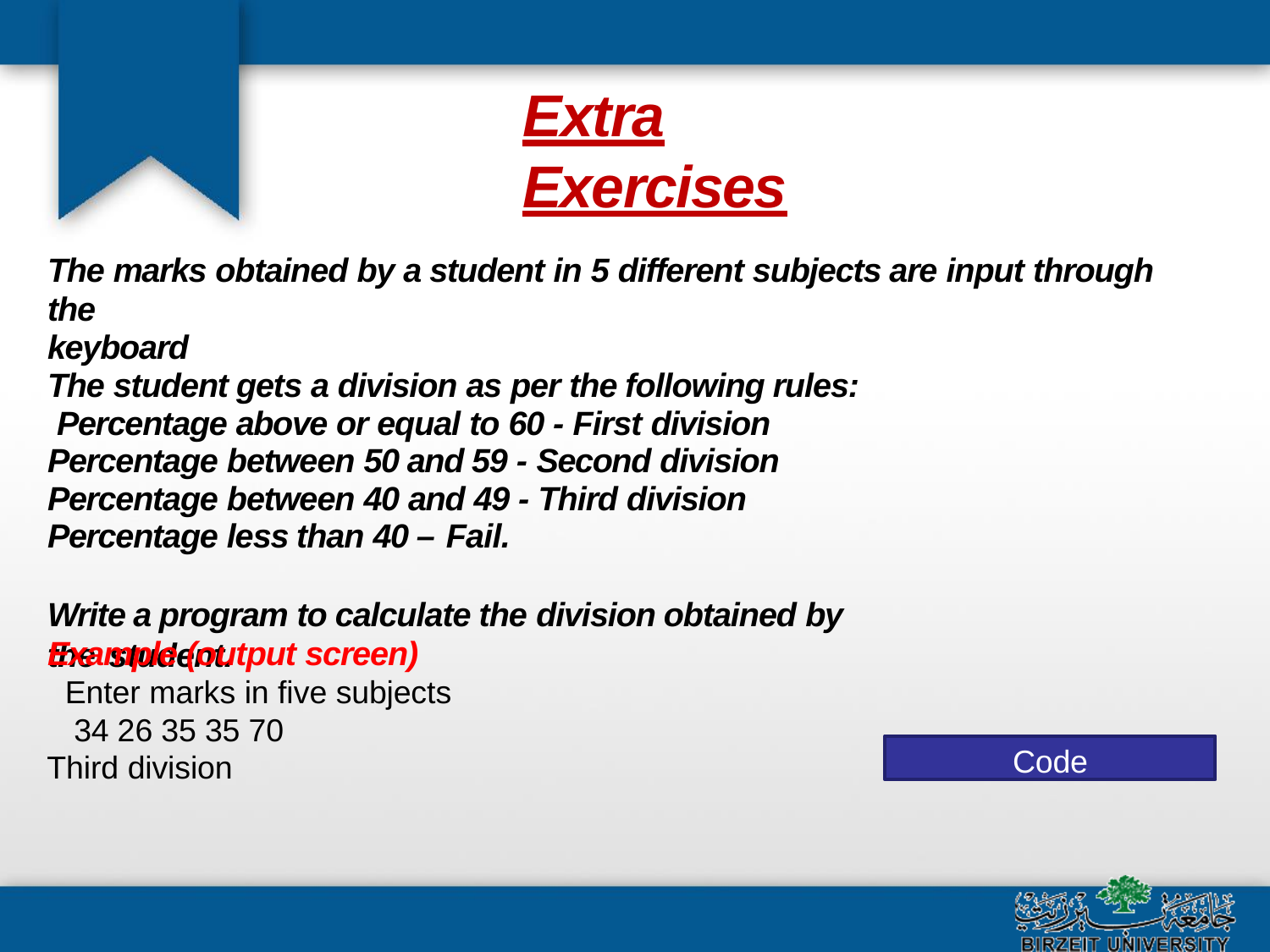

# Extra Exercises
The marks obtained by a student in 5 different subjects are input through the
keyboard
The student gets a division as per the following rules:  Percentage above or equal to 60 - First division  Percentage between 50 and 59 - Second division  Percentage between 40 and 49 - Third division  Percentage less than 40 – Fail.

Write a program to calculate the division obtained by the student.
Example (output screen)  Enter marks in five subjects  34 26 35 35 70
Third division
Code